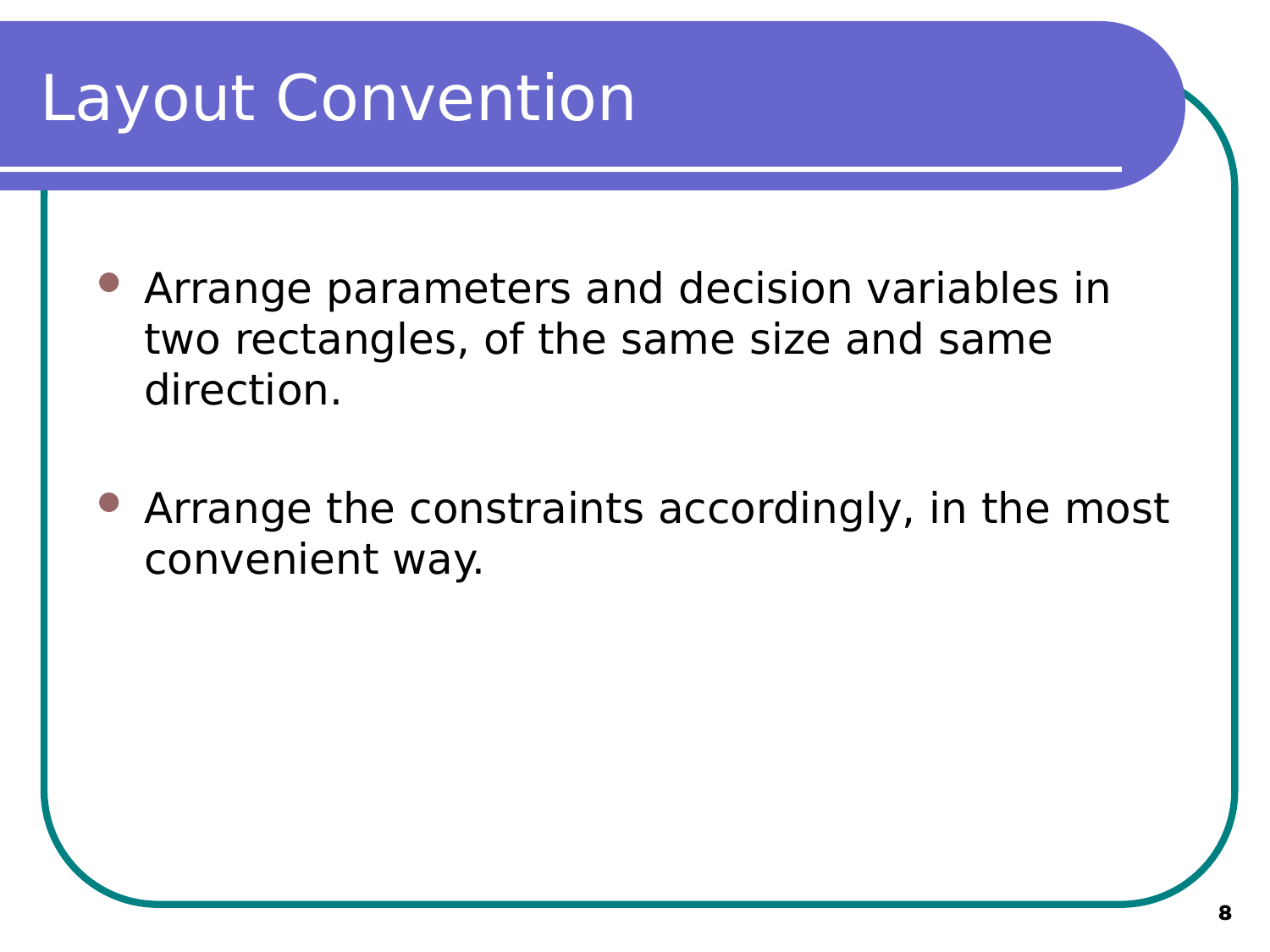

# Layout Convention
Arrange parameters and decision variables in two rectangles, of the same size and same direction.

Arrange the constraints accordingly, in the most convenient way.
8